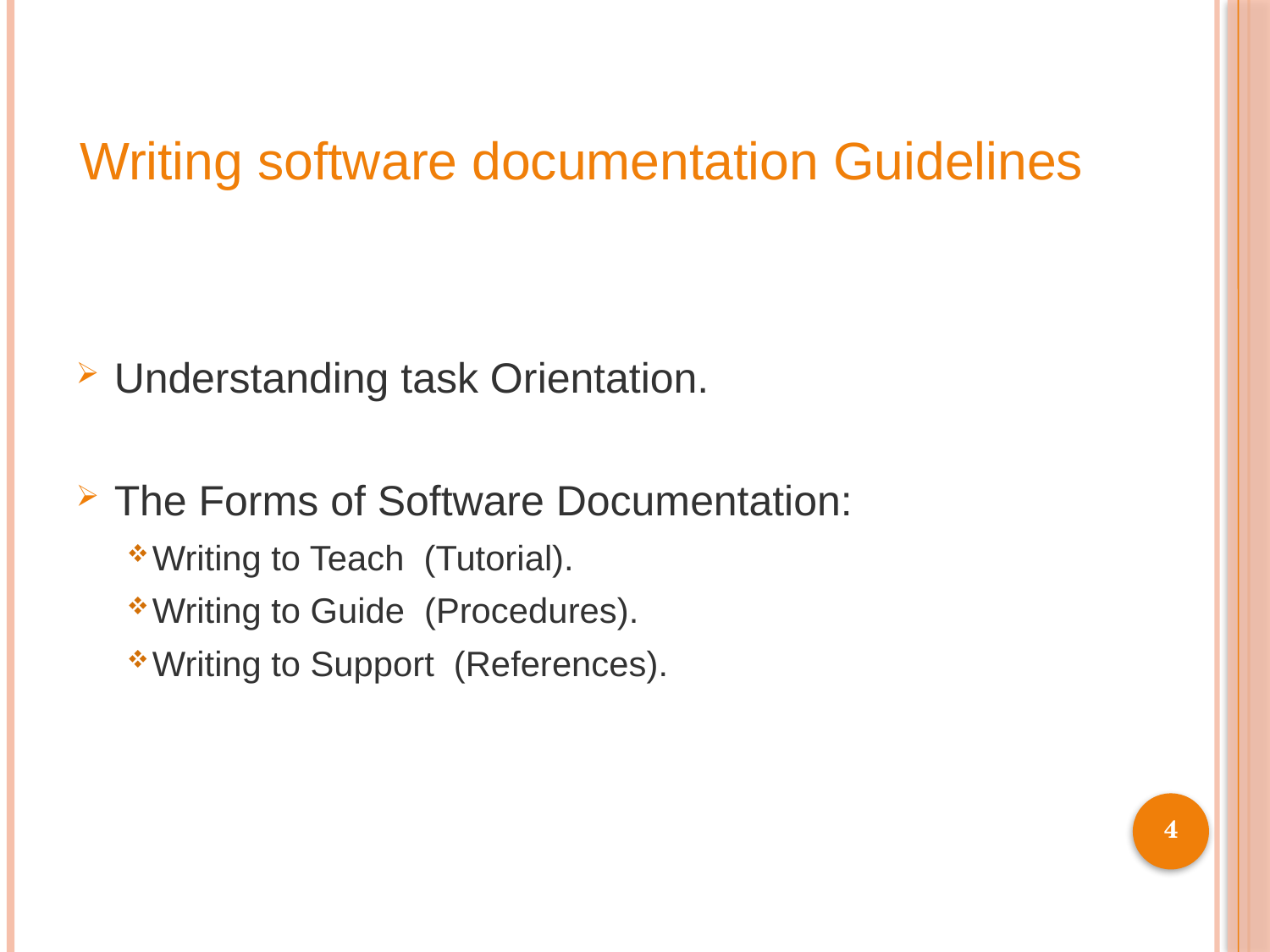

# Writing software documentation Guidelines

Understanding task Orientation.

The Forms of Software Documentation:
Writing to Teach  (Tutorial).
Writing to Guide  (Procedures).
Writing to Support  (References).

4